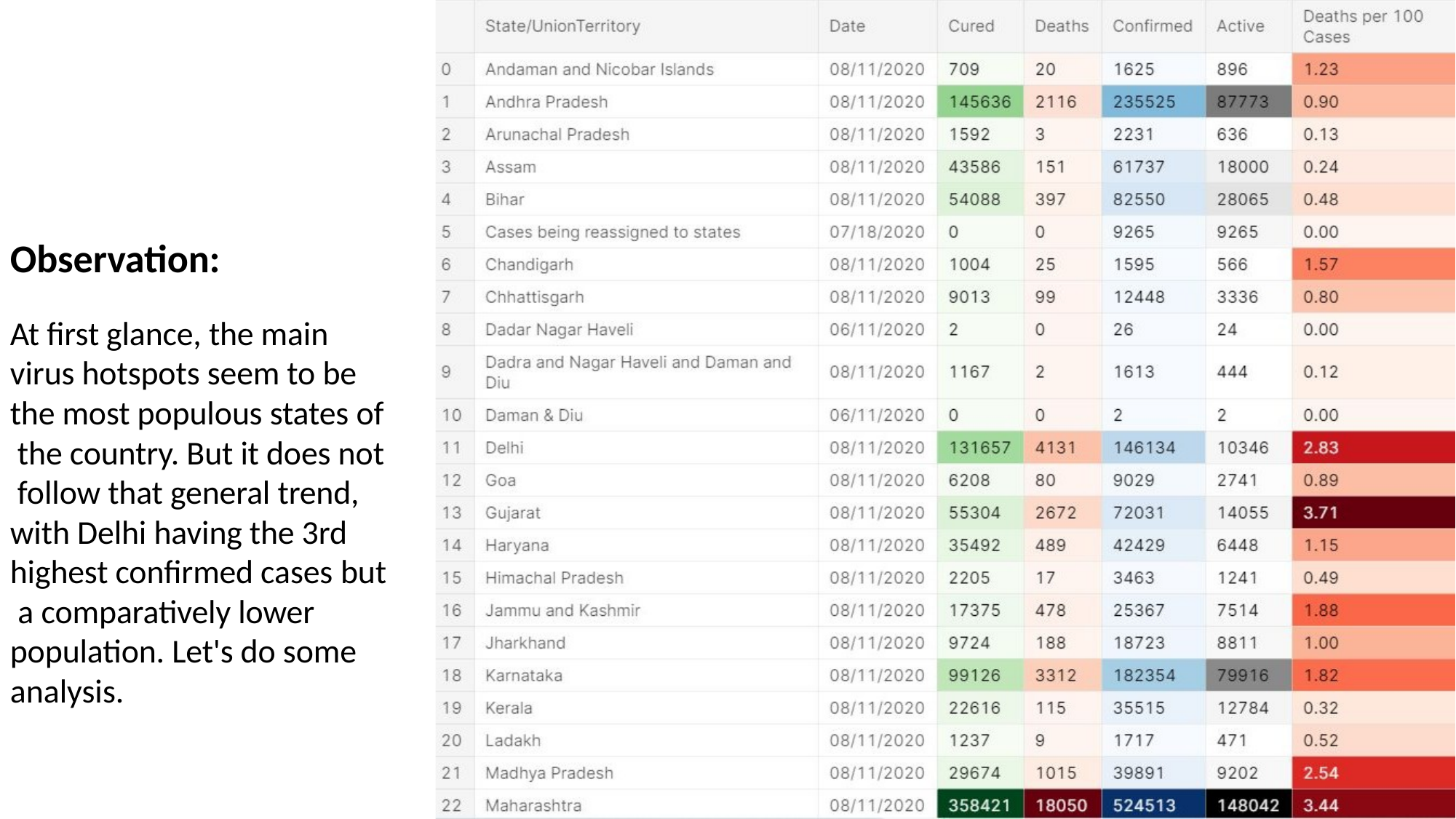

# Observation:
At first glance, the main  virus hotspots seem to be  the most populous states of  the country. But it does not  follow that general trend,  with Delhi having the 3rd  highest confirmed cases but  a comparatively lower  population. Let's do some  analysis.